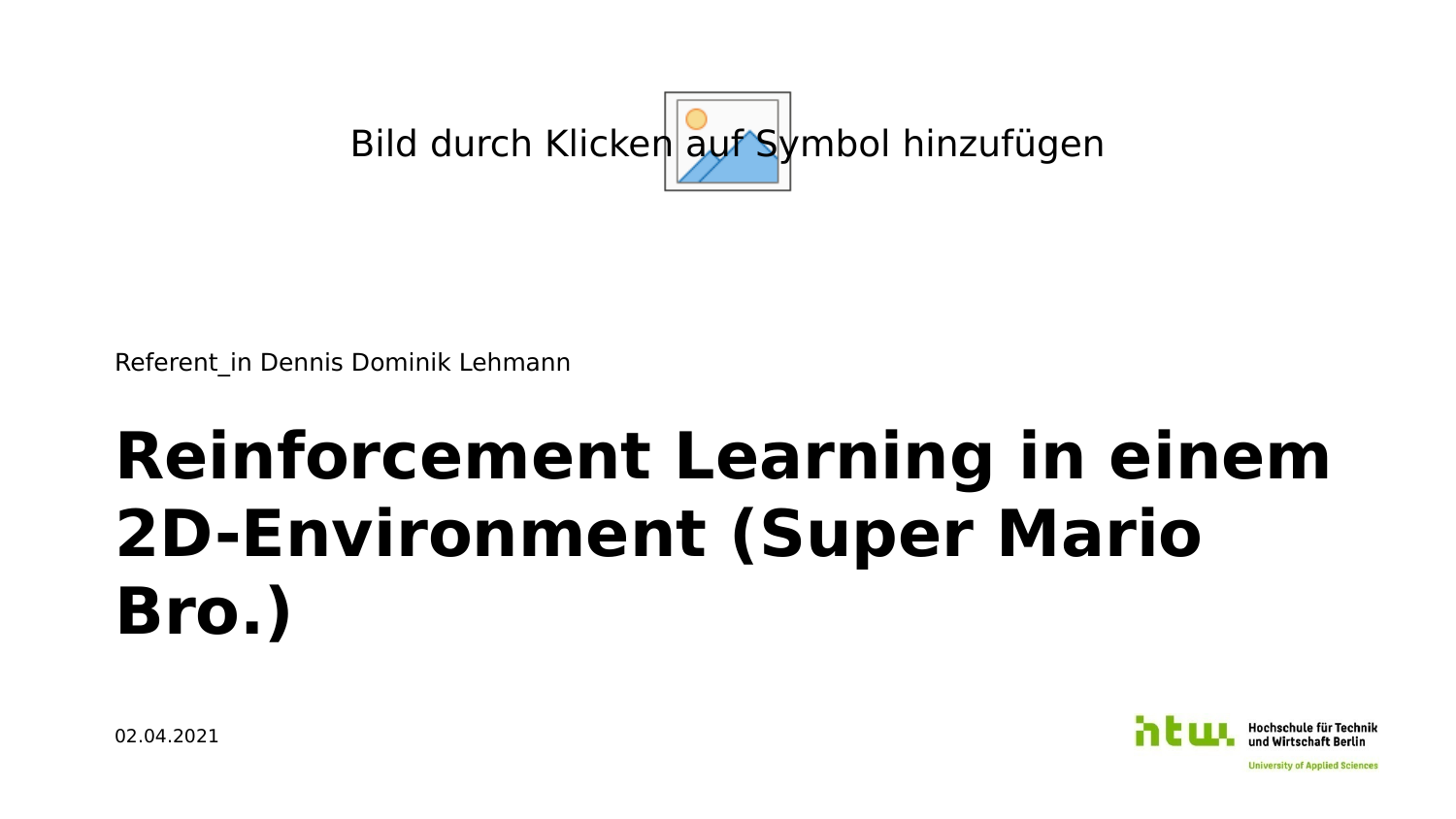

Referent_in Dennis Dominik Lehmann
# Reinforcement Learning in einem 2D-Environment (Super Mario Bro.)

02.04.2021